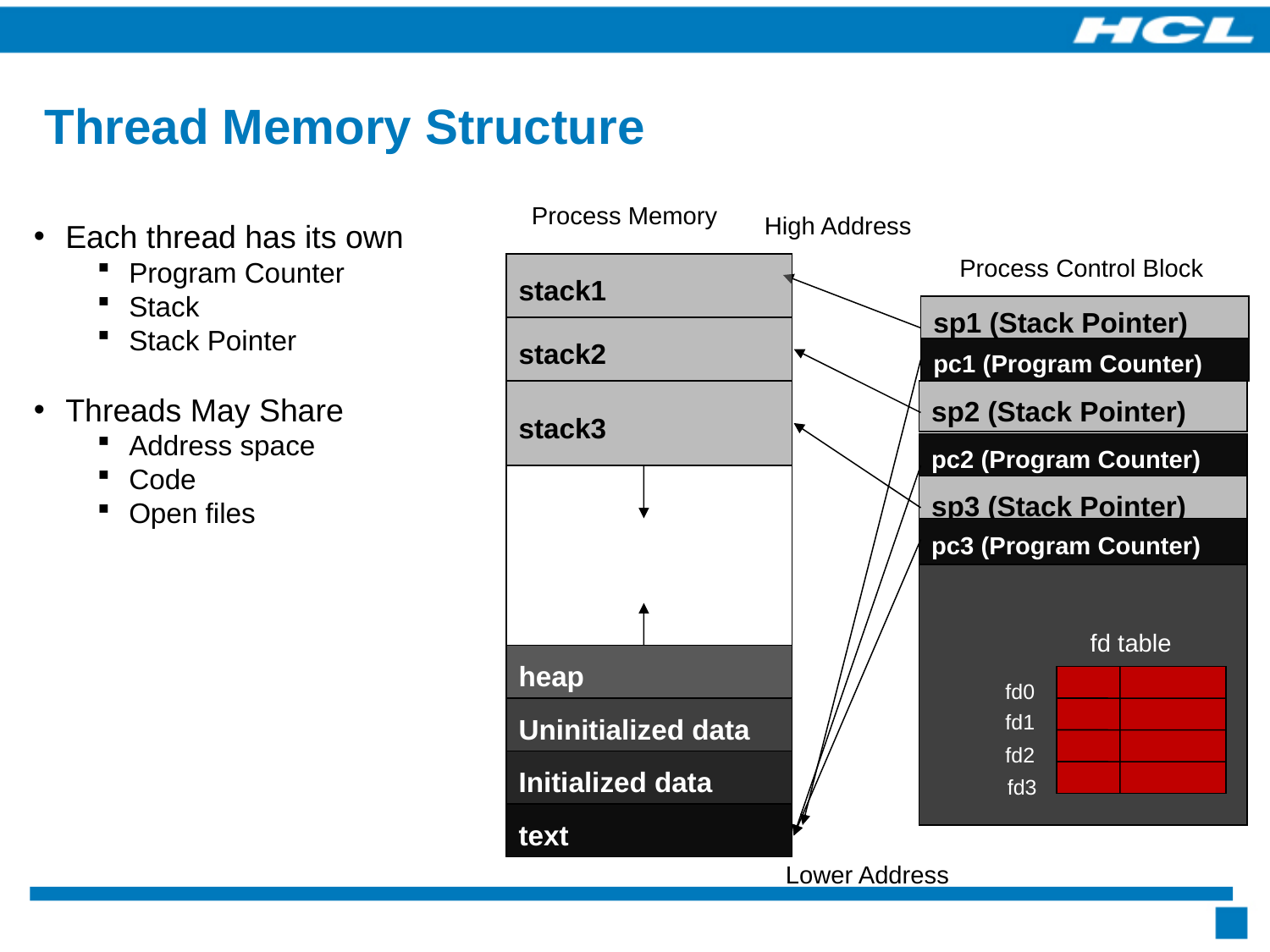

# Thread Memory Structure
Process Memory
High Address
Each thread has its own
Program Counter
Stack
Stack Pointer

Threads May Share
Address space
Code
Open files
Process Control Block

stack1

sp1 (Stack Pointer)
stack2
pc1 (Program Counter)

stack3
sp2 (Stack Pointer)

pc2 (Program Counter)

sp3 (Stack Pointer)
pc3 (Program Counter)

fd table
heap
fd0

fd1

fd2

fd3

Uninitialized data
Initialized data
text
Lower Address